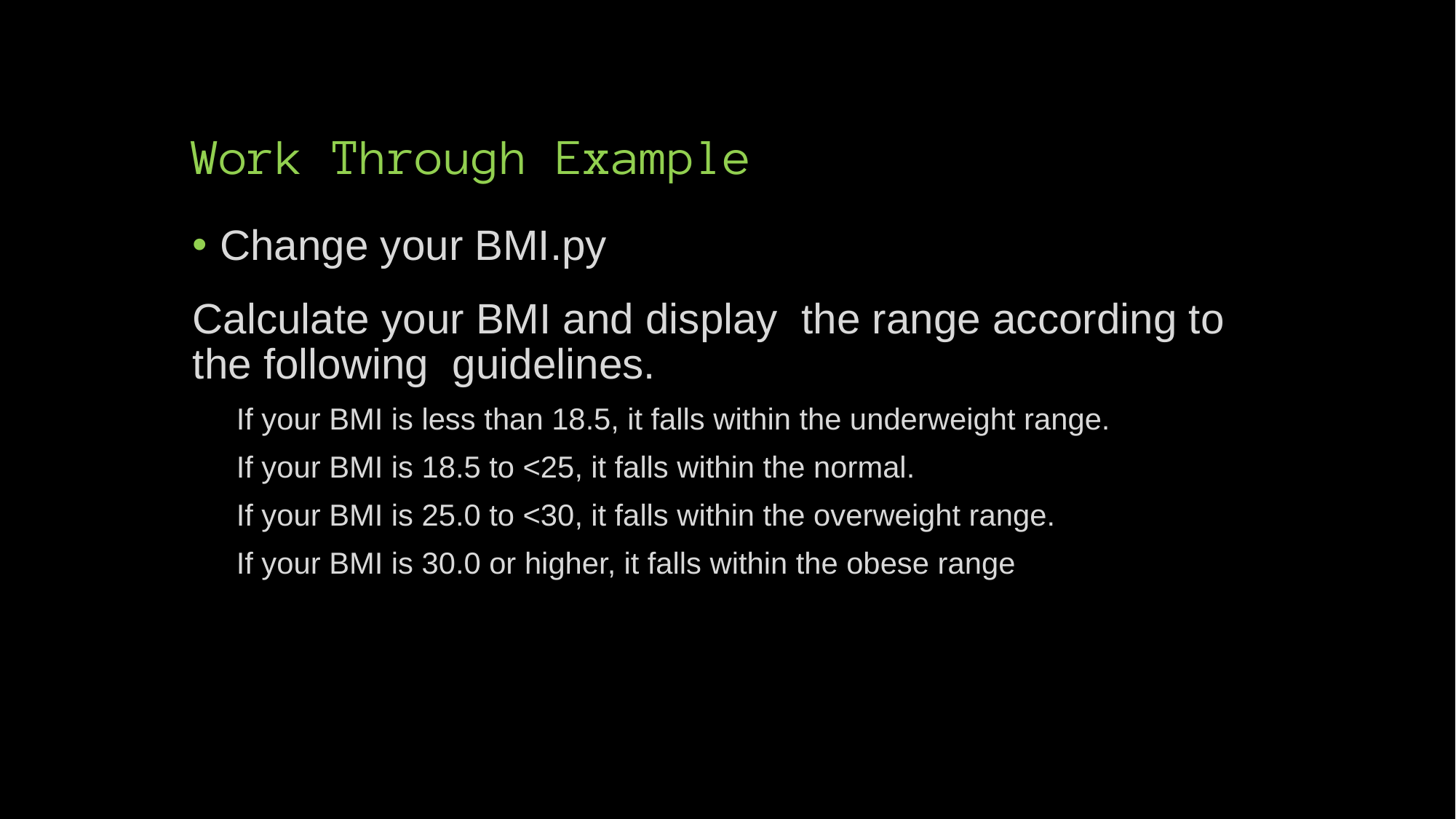

# Work Through Example
Change your BMI.py
Calculate your BMI and display  the range according to the following  guidelines.
If your BMI is less than 18.5, it falls within the underweight range.
If your BMI is 18.5 to <25, it falls within the normal.
If your BMI is 25.0 to <30, it falls within the overweight range.
If your BMI is 30.0 or higher, it falls within the obese range